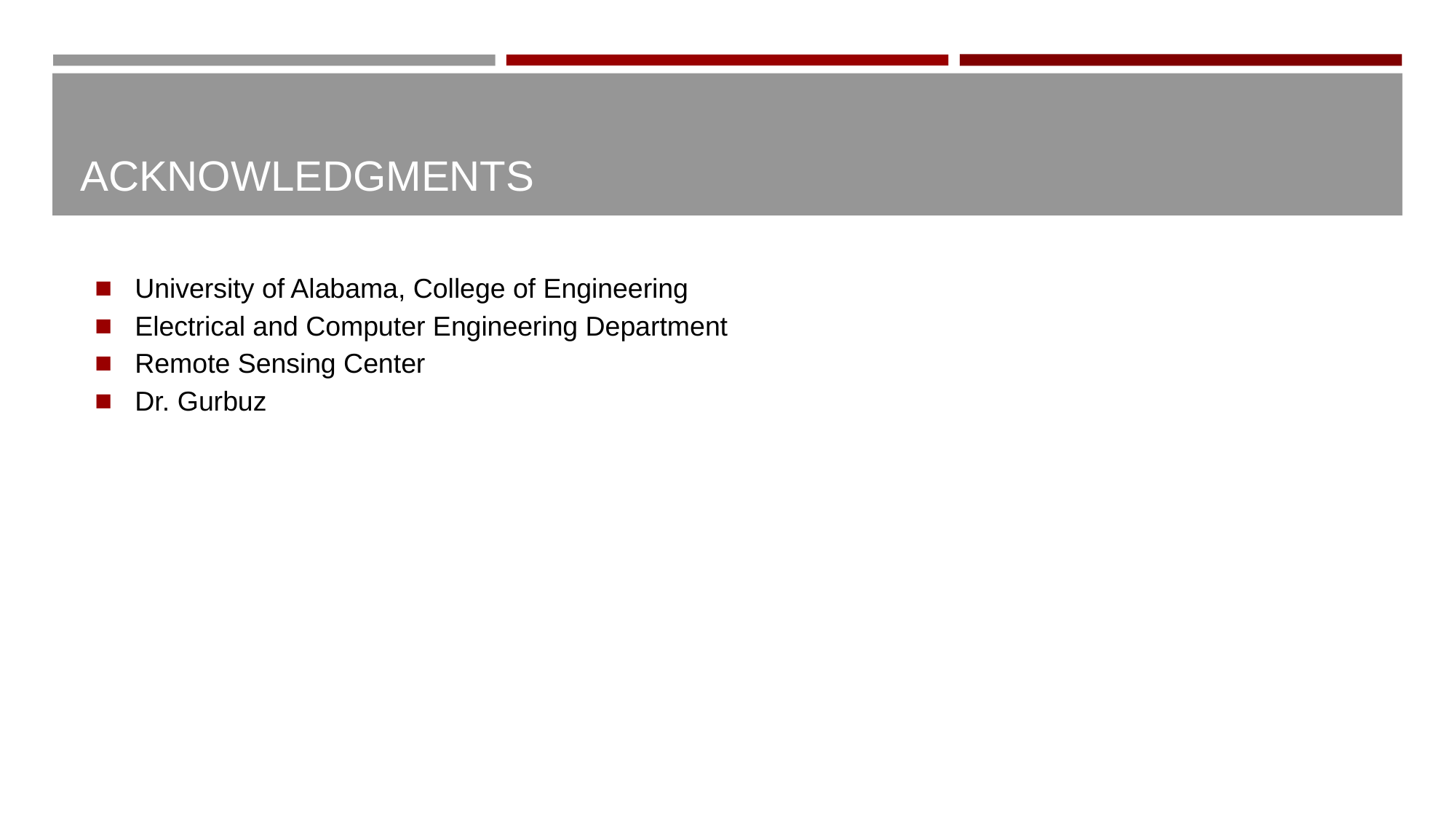

# ACKNOWLEDGMENTS
University of Alabama, College of Engineering
Electrical and Computer Engineering Department
Remote Sensing Center
Dr. Gurbuz